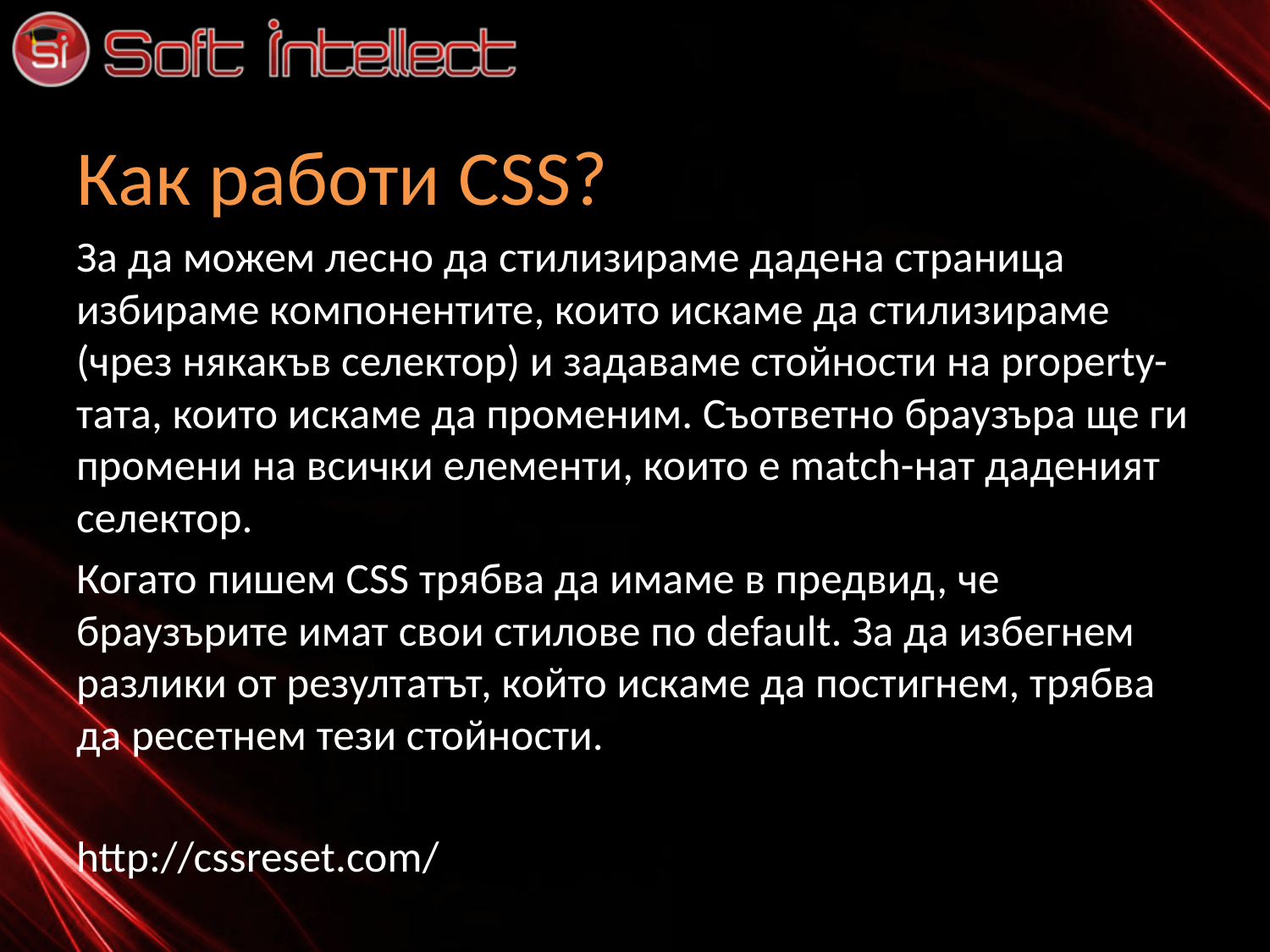

# Как работи CSS?
За да можем лесно да стилизираме дадена страница избираме компонентите, които искаме да стилизираме (чрез някакъв селектор) и задаваме стойности на property-тата, които искаме да променим. Съответно браузъра ще ги промени на всички елементи, които е match-нат даденият селектор.
Когато пишем CSS трябва да имаме в предвид, че браузърите имат свои стилове по default. За да избегнем разлики от резултатът, който искаме да постигнем, трябва да ресетнем тези стойности.

http://cssreset.com/